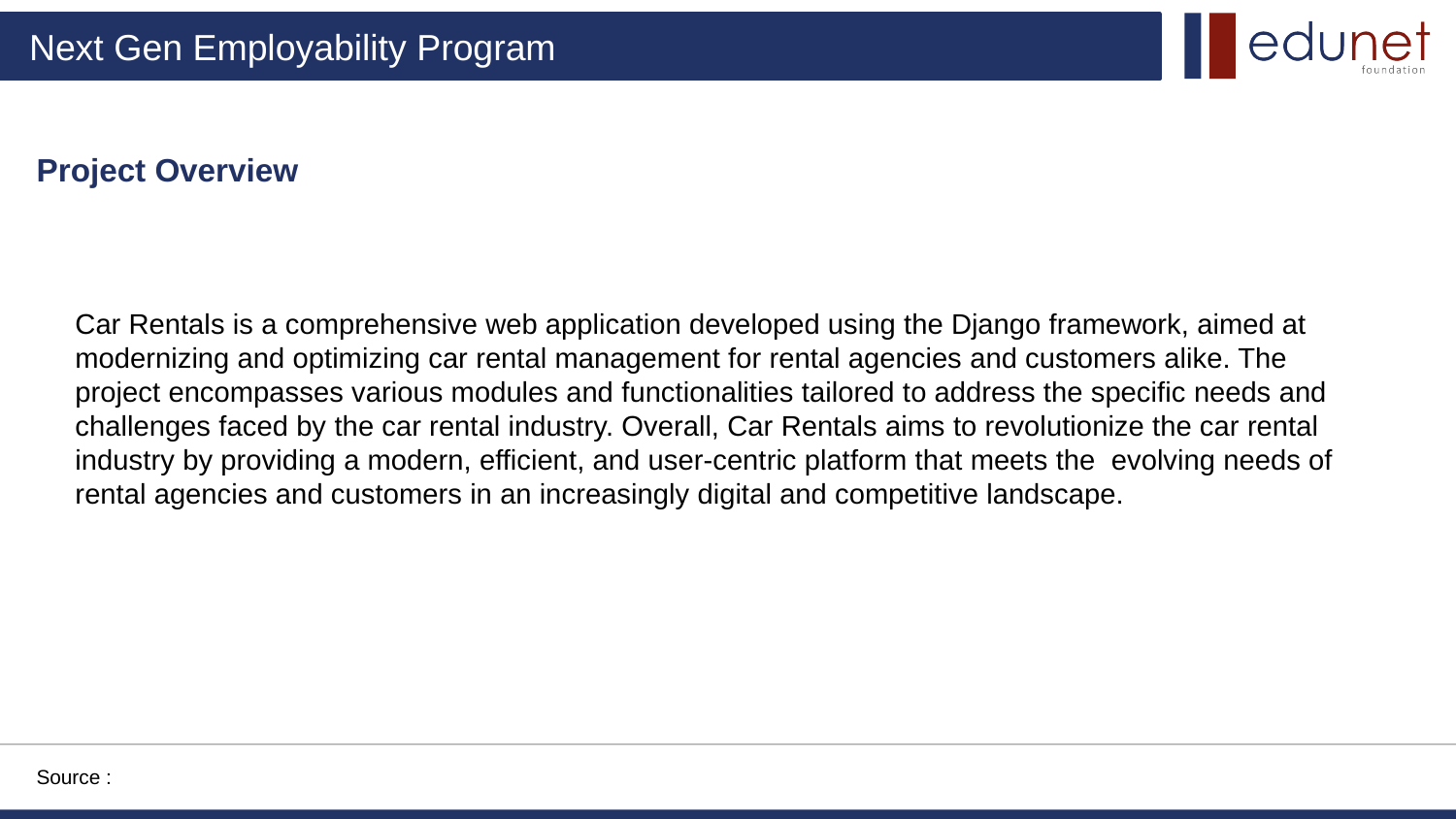

Project Overview
Car Rentals is a comprehensive web application developed using the Django framework, aimed at modernizing and optimizing car rental management for rental agencies and customers alike. The project encompasses various modules and functionalities tailored to address the specific needs and challenges faced by the car rental industry. Overall, Car Rentals aims to revolutionize the car rental industry by providing a modern, efficient, and user-centric platform that meets the  evolving needs of rental agencies and customers in an increasingly digital and competitive landscape.
Source :